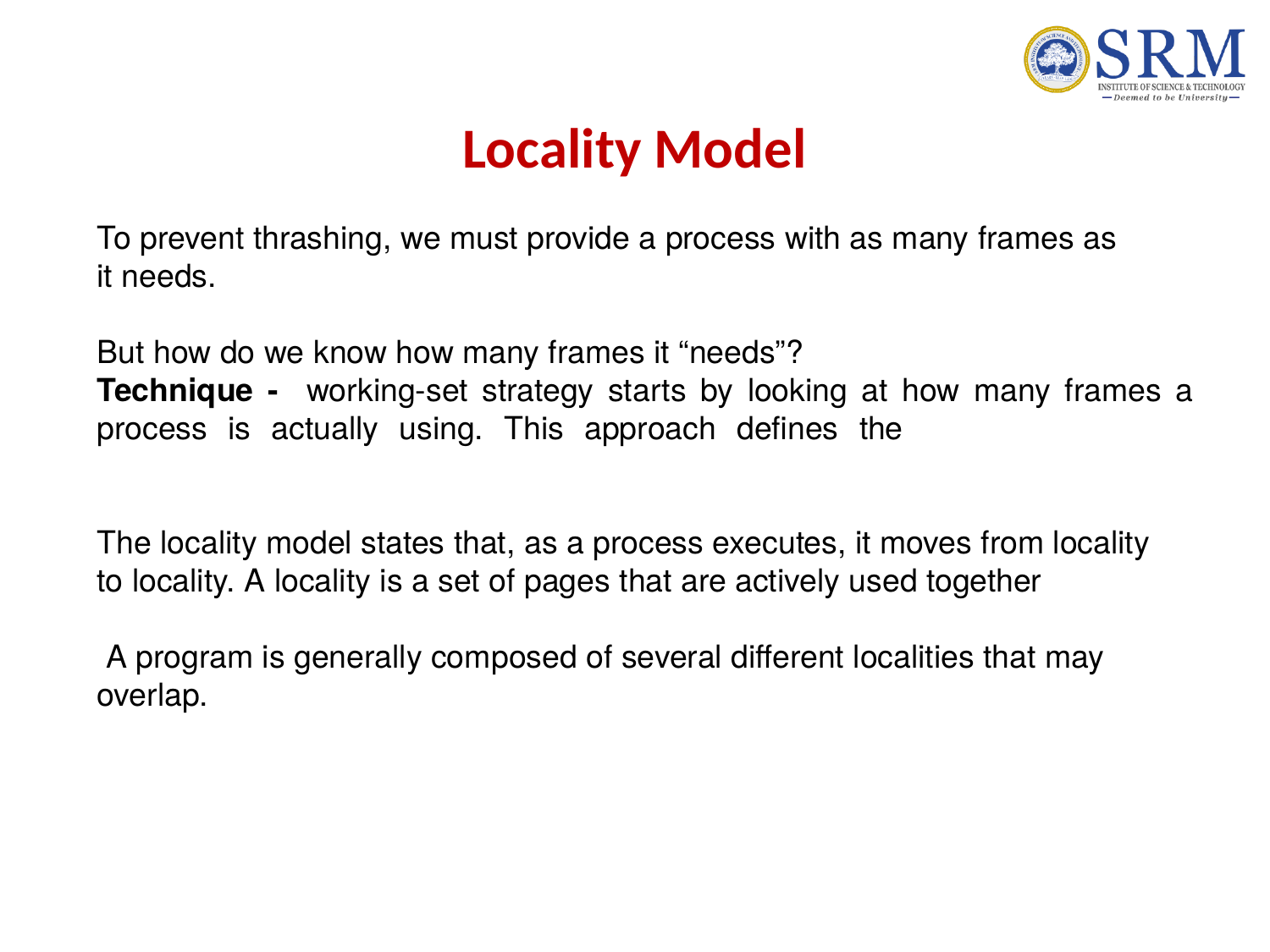

Locality Model
To prevent thrashing, we must provide a process with as many frames as
it needs.

But how do we know how many frames it “needs”?
Technique -  working-set strategy starts by looking at how many frames a process is actually using. This approach defines the locality model of process execution.

The locality model states that, as a process executes, it moves from locality
to locality. A locality is a set of pages that are actively used together

 A program is generally composed of several different localities that may
overlap.